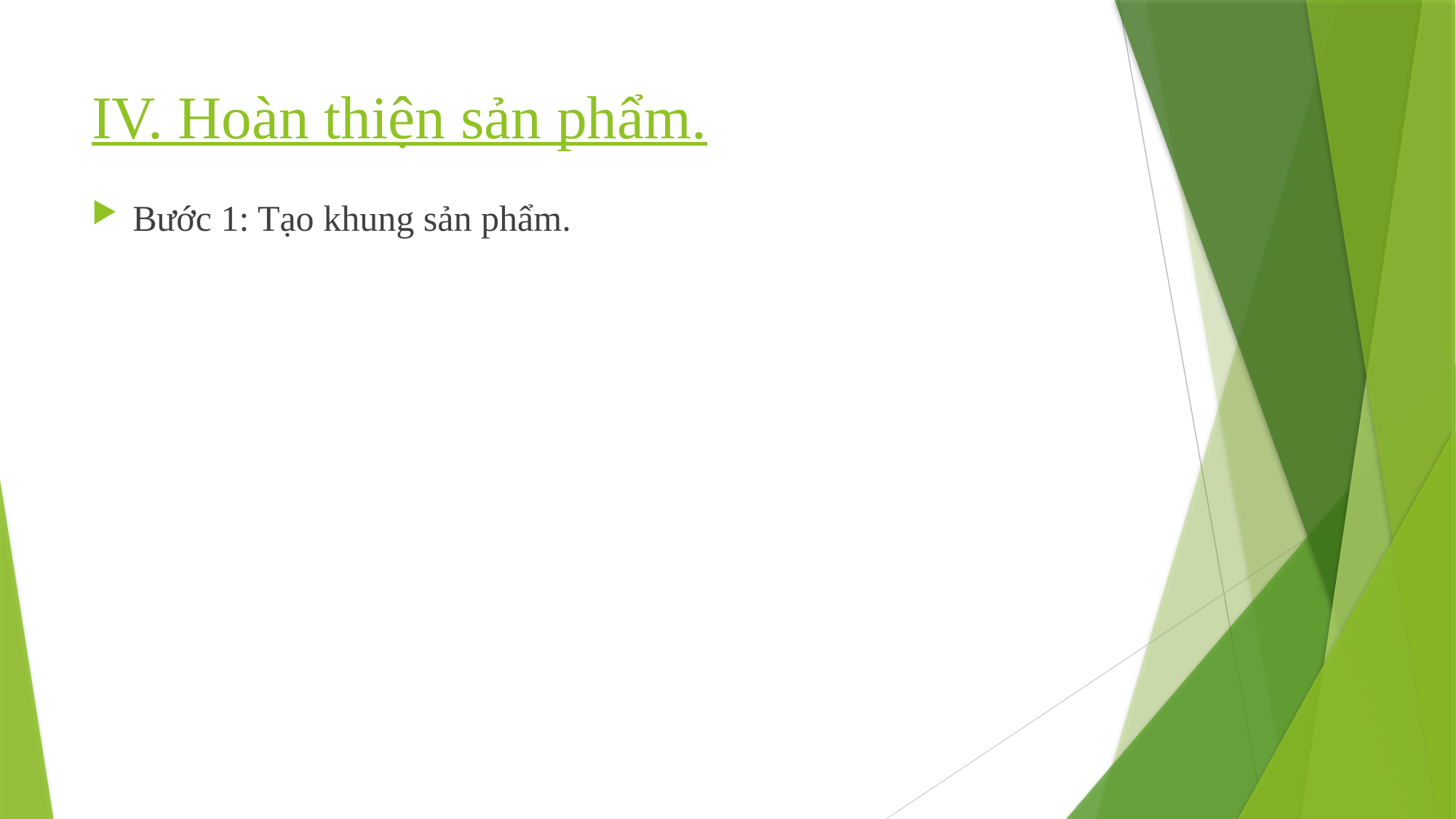

# IV. Hoàn thiện sản phẩm.
Bước 1: Tạo khung sản phẩm.